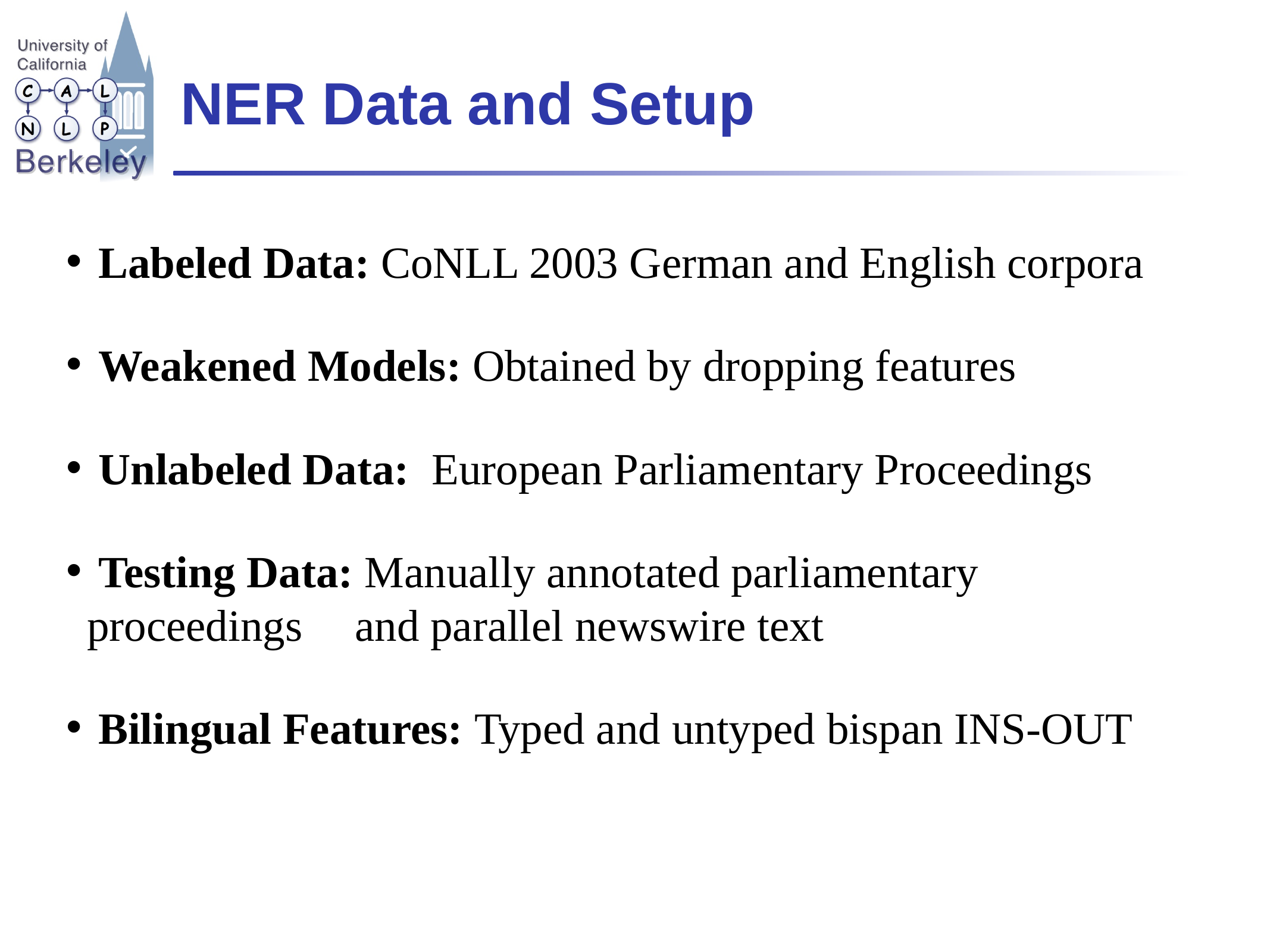

# NER Data and Setup
 Labeled Data: CoNLL 2003 German and English corpora
 Weakened Models: Obtained by dropping features
 Unlabeled Data:  European Parliamentary Proceedings
 Testing Data: Manually annotated parliamentary proceedings   	and parallel newswire text
 Bilingual Features: Typed and untyped bispan INS-OUT